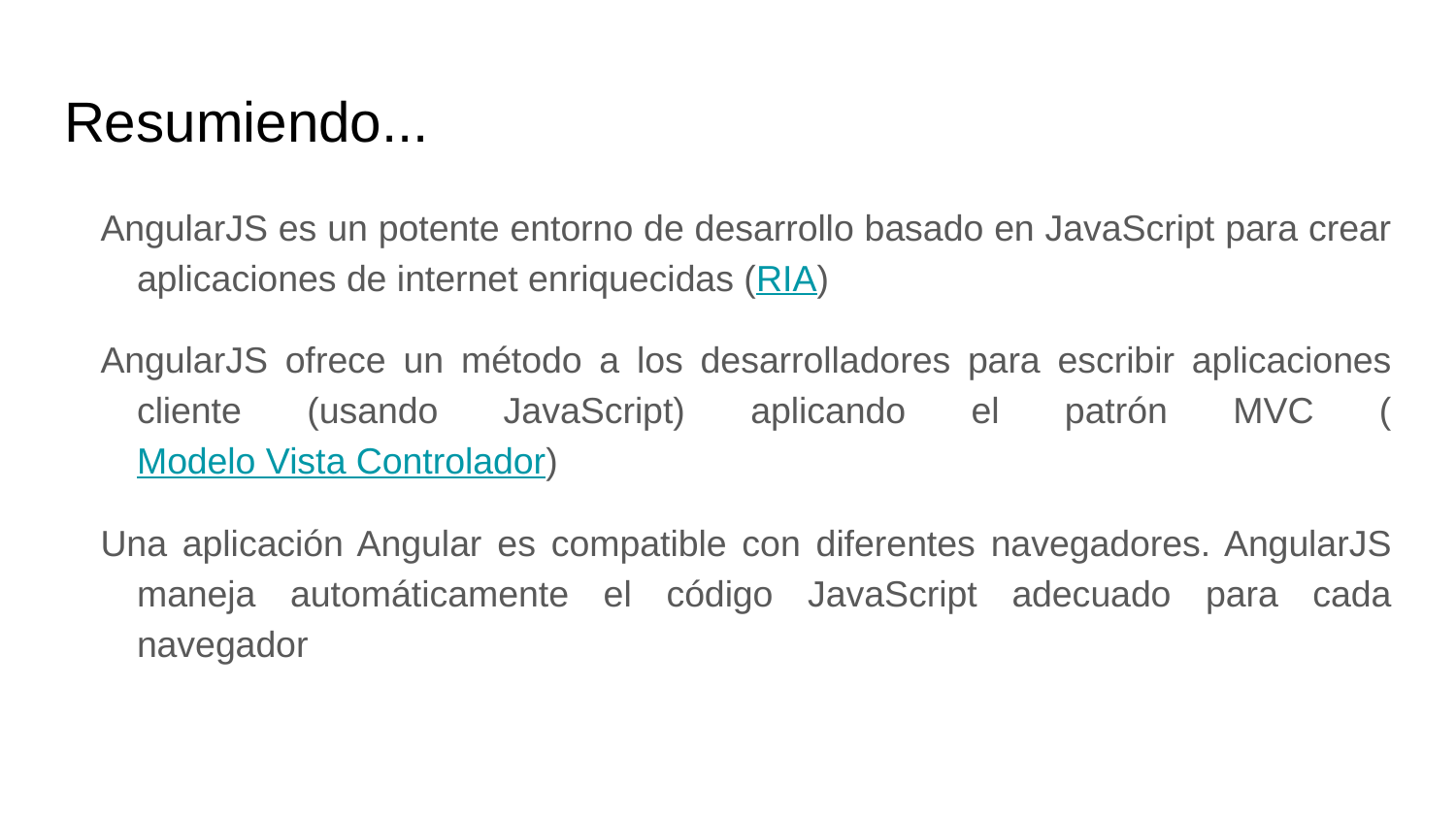

# Resumiendo...
AngularJS es un potente entorno de desarrollo basado en JavaScript para crear aplicaciones de internet enriquecidas (RIA)
AngularJS ofrece un método a los desarrolladores para escribir aplicaciones cliente (usando JavaScript) aplicando el patrón MVC (Modelo Vista Controlador)
Una aplicación Angular es compatible con diferentes navegadores. AngularJS maneja automáticamente el código JavaScript adecuado para cada navegador